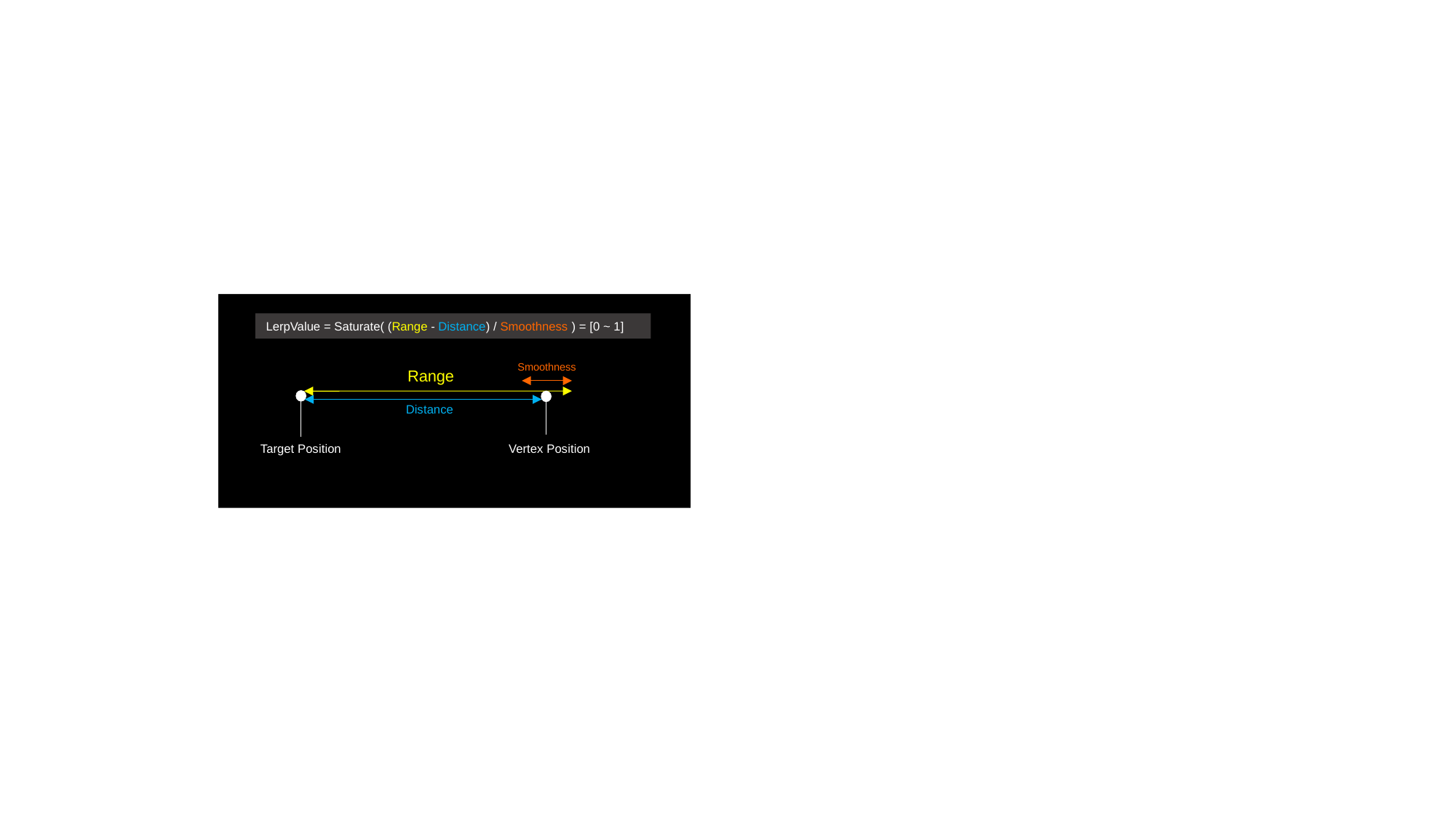

LerpValue = Saturate( (Range - Distance) / Smoothness ) = [0 ~ 1]
Smoothness
Range

Vertex Position
Distance
Target Position